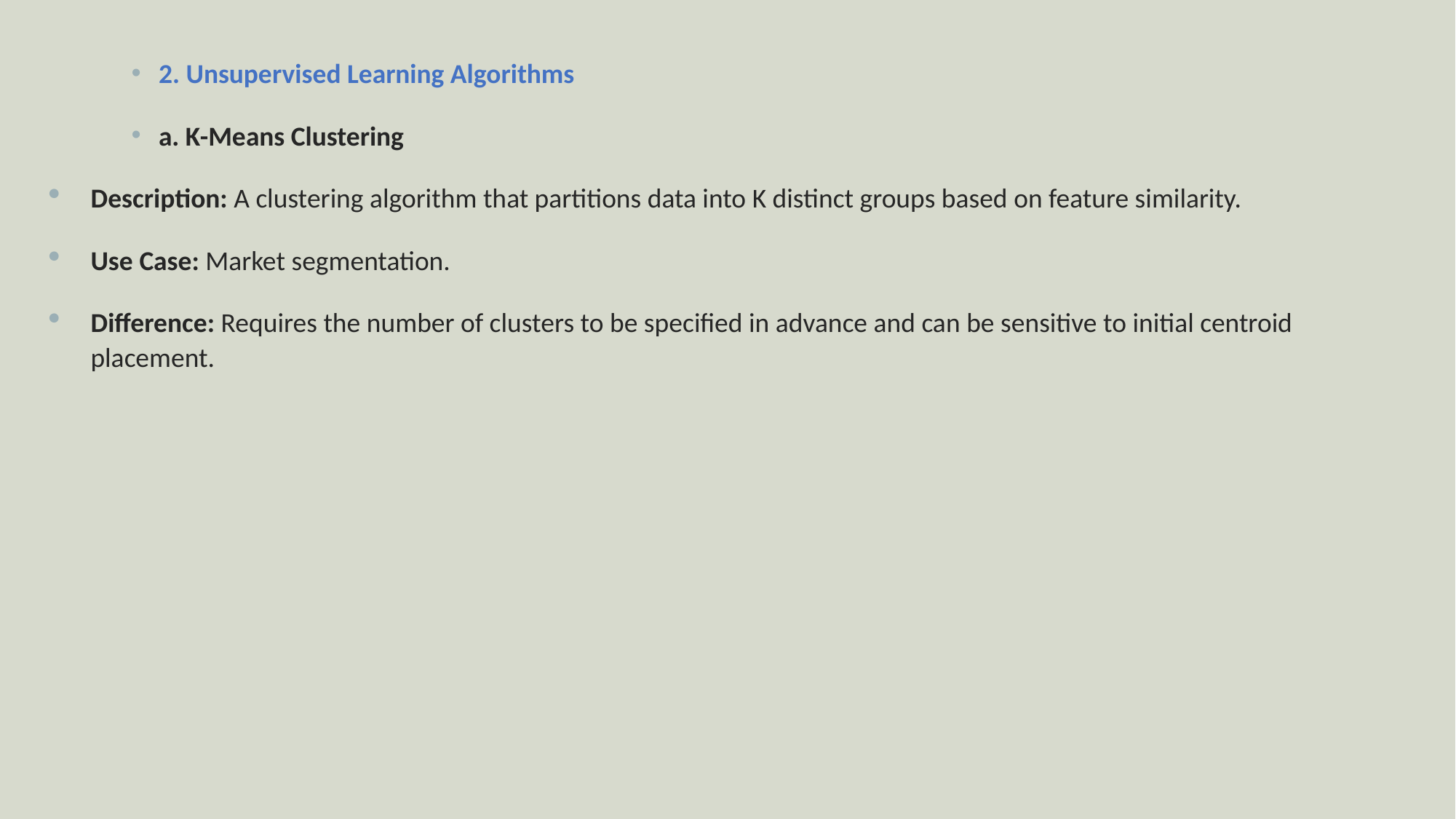

2. Unsupervised Learning Algorithms
a. K-Means Clustering
Description: A clustering algorithm that partitions data into K distinct groups based on feature similarity.
Use Case: Market segmentation.
Difference: Requires the number of clusters to be specified in advance and can be sensitive to initial centroid placement.